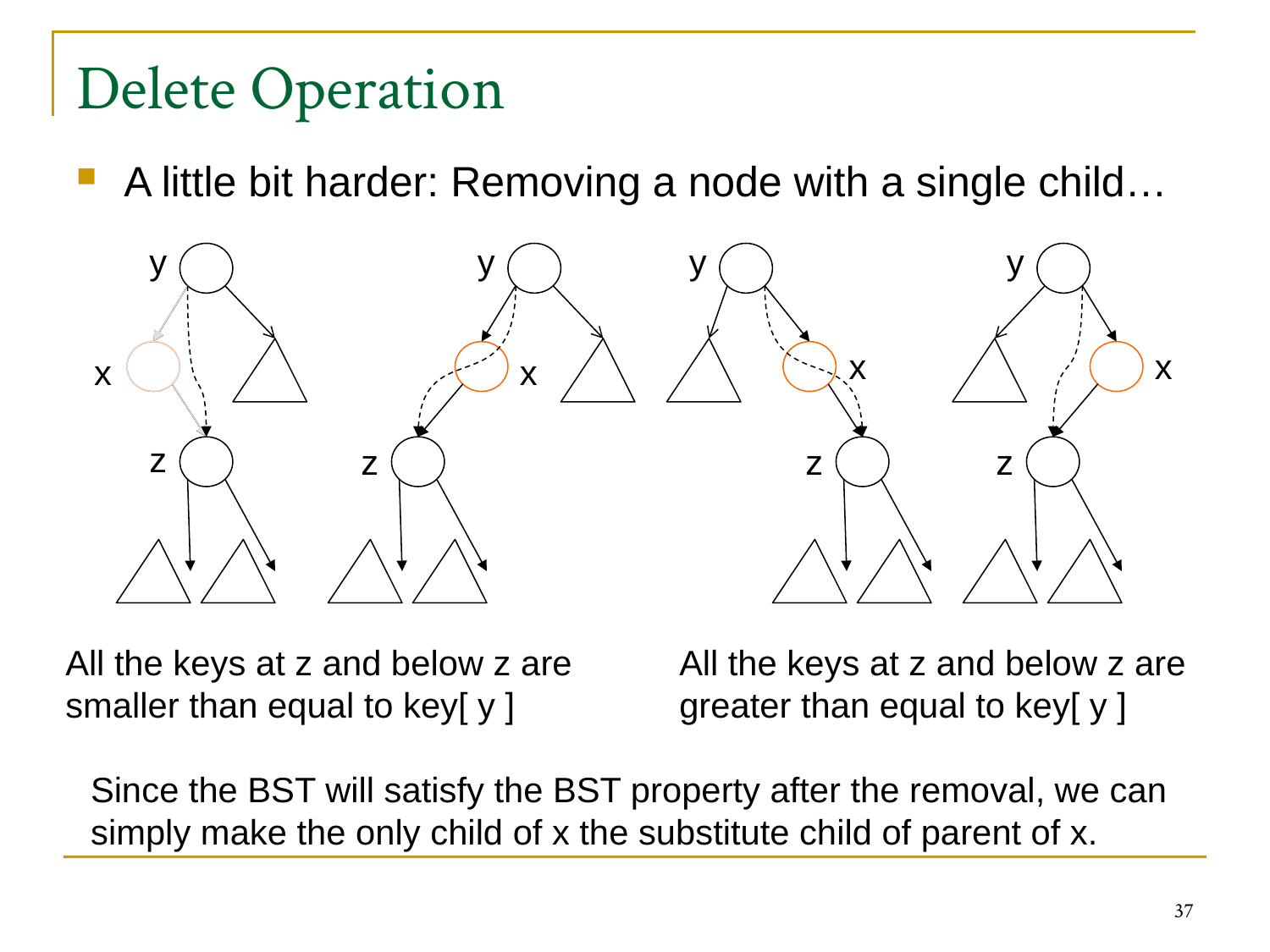

# Delete Operation
A little bit harder: Removing a node with a single child…

y
y
y
y

x

x

x
x
z
z
z
z

All the keys at z and below z are smaller than equal to key[ y ]
All the keys at z and below z are greater than equal to key[ y ]
Since the BST will satisfy the BST property after the removal, we can simply make the only child of x the substitute child of parent of x.
37